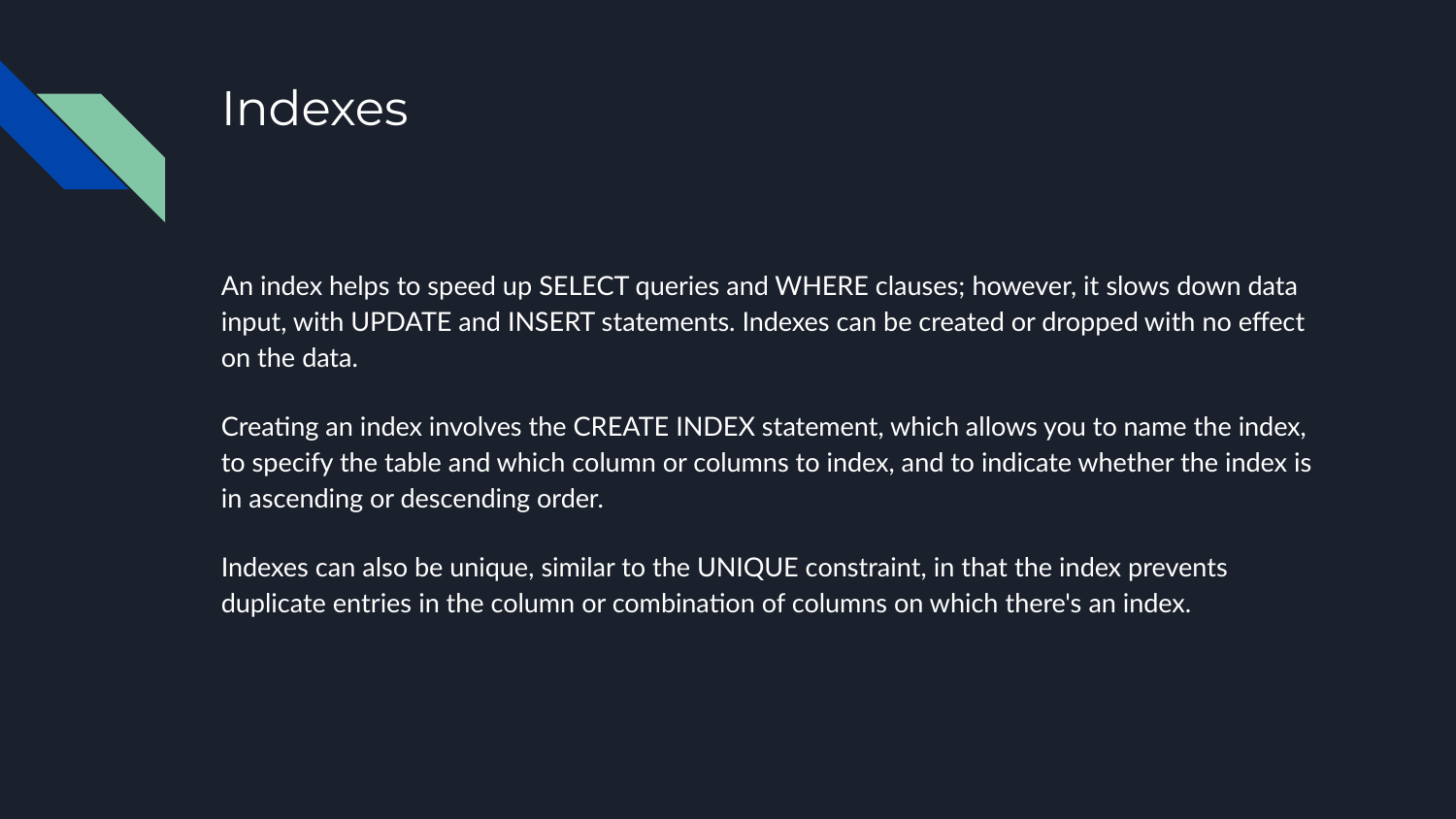

# Indexes
An index helps to speed up SELECT queries and WHERE clauses; however, it slows down data input, with UPDATE and INSERT statements. Indexes can be created or dropped with no effect on the data.
Creating an index involves the CREATE INDEX statement, which allows you to name the index, to specify the table and which column or columns to index, and to indicate whether the index is in ascending or descending order.
Indexes can also be unique, similar to the UNIQUE constraint, in that the index prevents duplicate entries in the column or combination of columns on which there's an index.